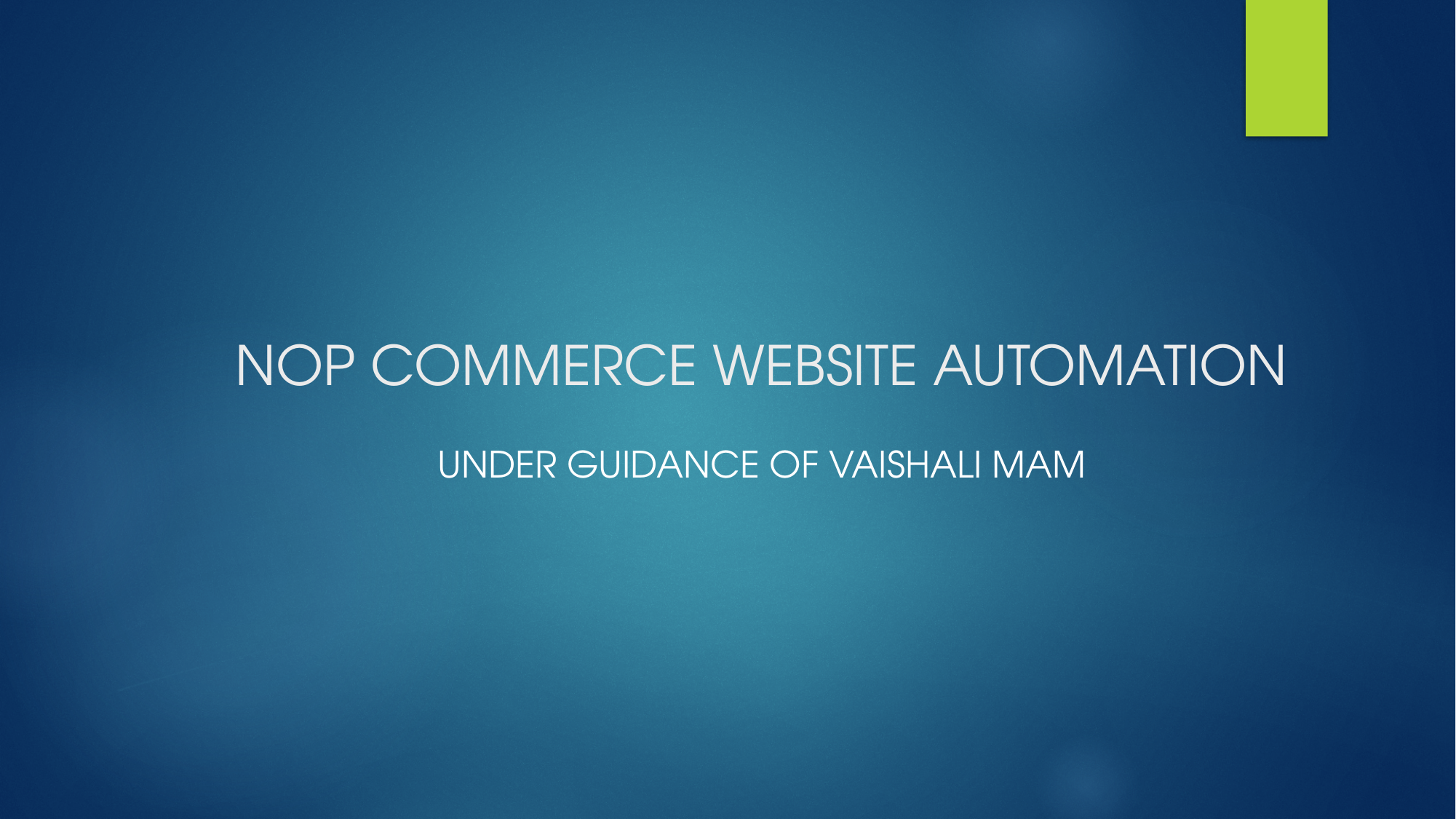

# NOP COMMERCE WEBSITE AUTOMATION
UNDER GUIDANCE OF VAISHALI MAM